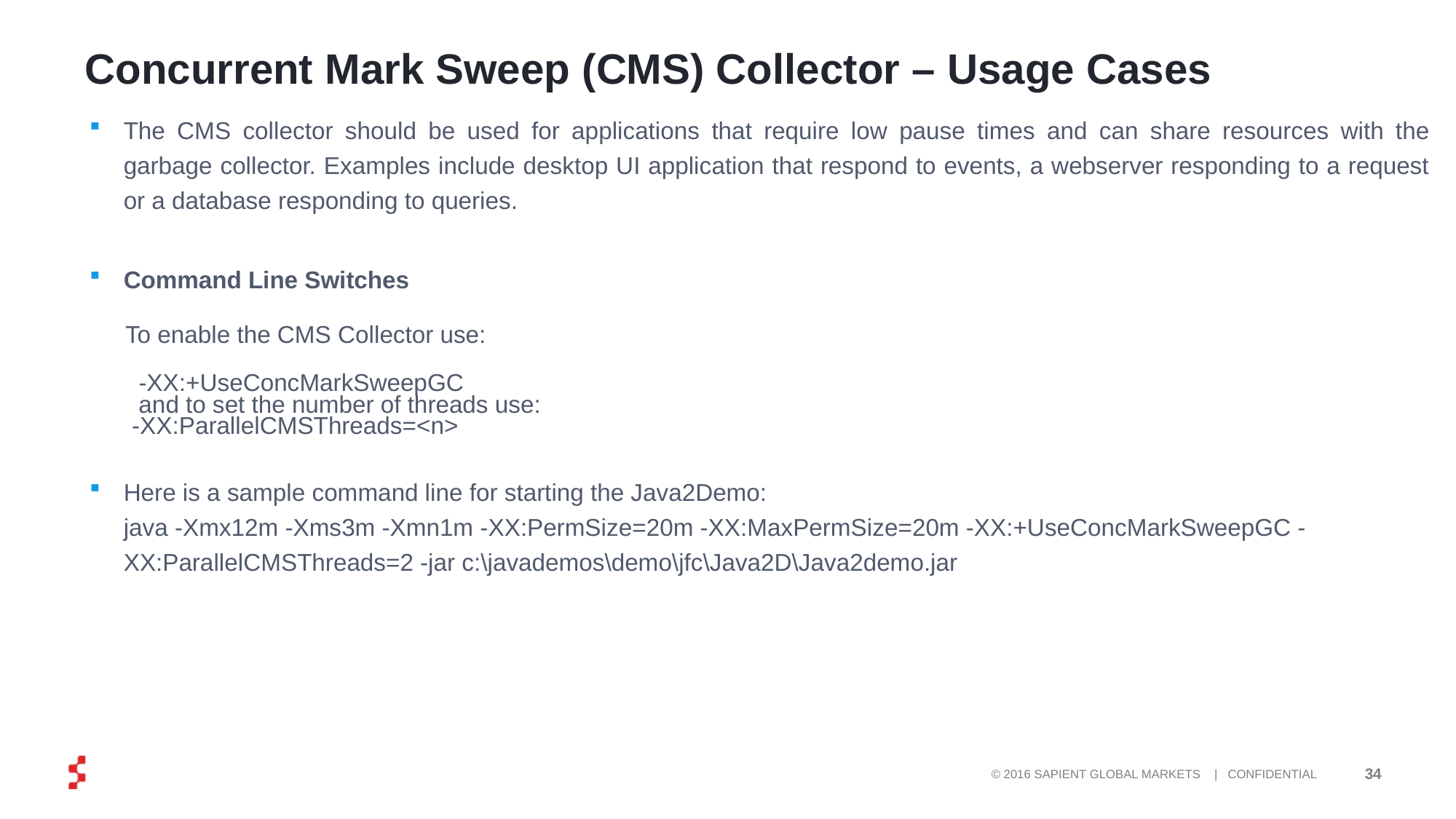

# Concurrent Mark Sweep (CMS) Collector – Usage Cases
The CMS collector should be used for applications that require low pause times and can share resources with the garbage collector. Examples include desktop UI application that respond to events, a webserver responding to a request or a database responding to queries.

Command Line Switches

      To enable the CMS Collector use:
        -XX:+UseConcMarkSweepGC
        and to set the number of threads use:
       -XX:ParallelCMSThreads=<n>

Here is a sample command line for starting the Java2Demo:
java -Xmx12m -Xms3m -Xmn1m -XX:PermSize=20m -XX:MaxPermSize=20m -XX:+UseConcMarkSweepGC -XX:ParallelCMSThreads=2 -jar c:\javademos\demo\jfc\Java2D\Java2demo.jar